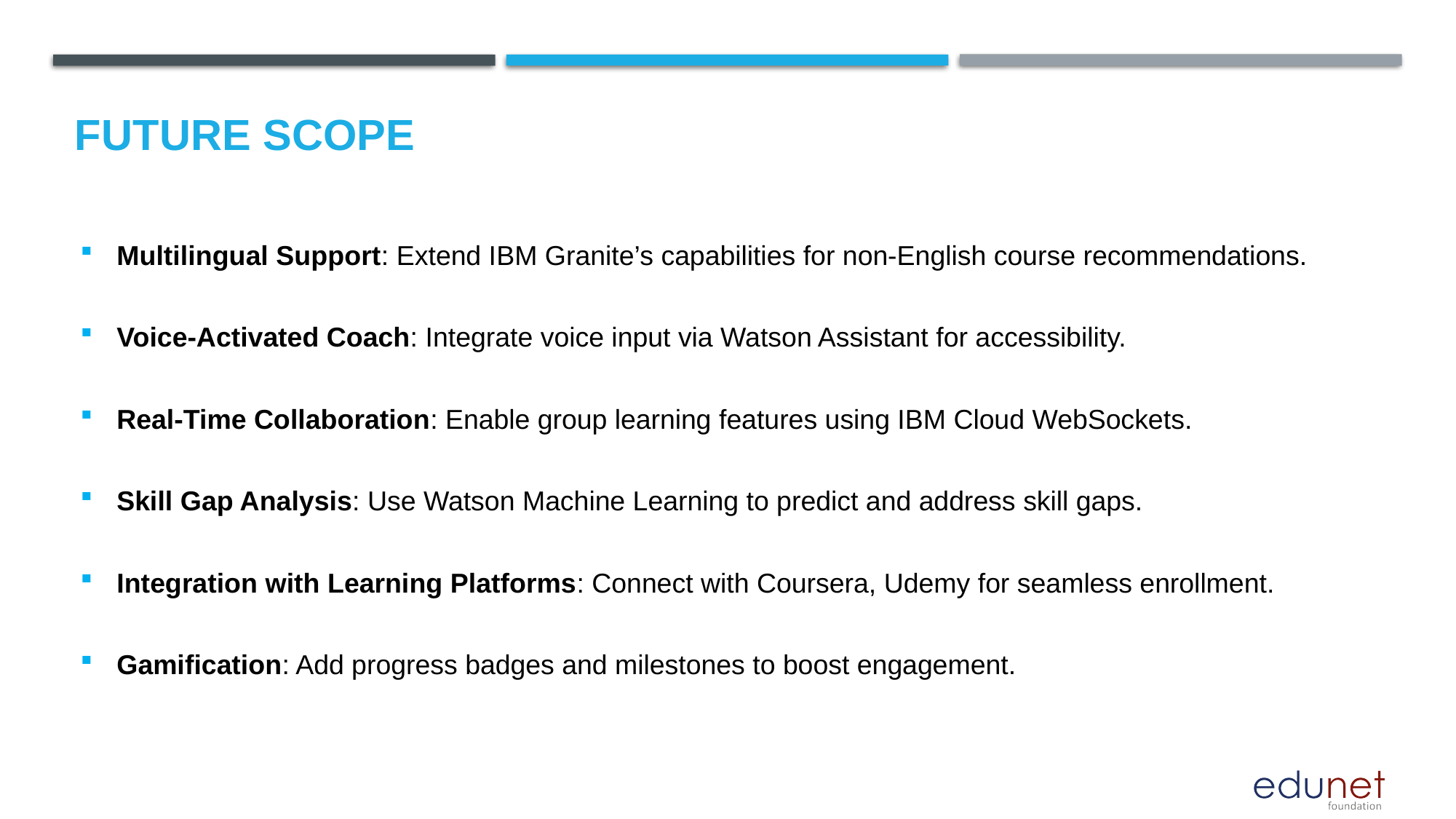

Future scope
Multilingual Support: Extend IBM Granite’s capabilities for non-English course recommendations.
Voice-Activated Coach: Integrate voice input via Watson Assistant for accessibility.
Real-Time Collaboration: Enable group learning features using IBM Cloud WebSockets.
Skill Gap Analysis: Use Watson Machine Learning to predict and address skill gaps.
Integration with Learning Platforms: Connect with Coursera, Udemy for seamless enrollment.
Gamification: Add progress badges and milestones to boost engagement.